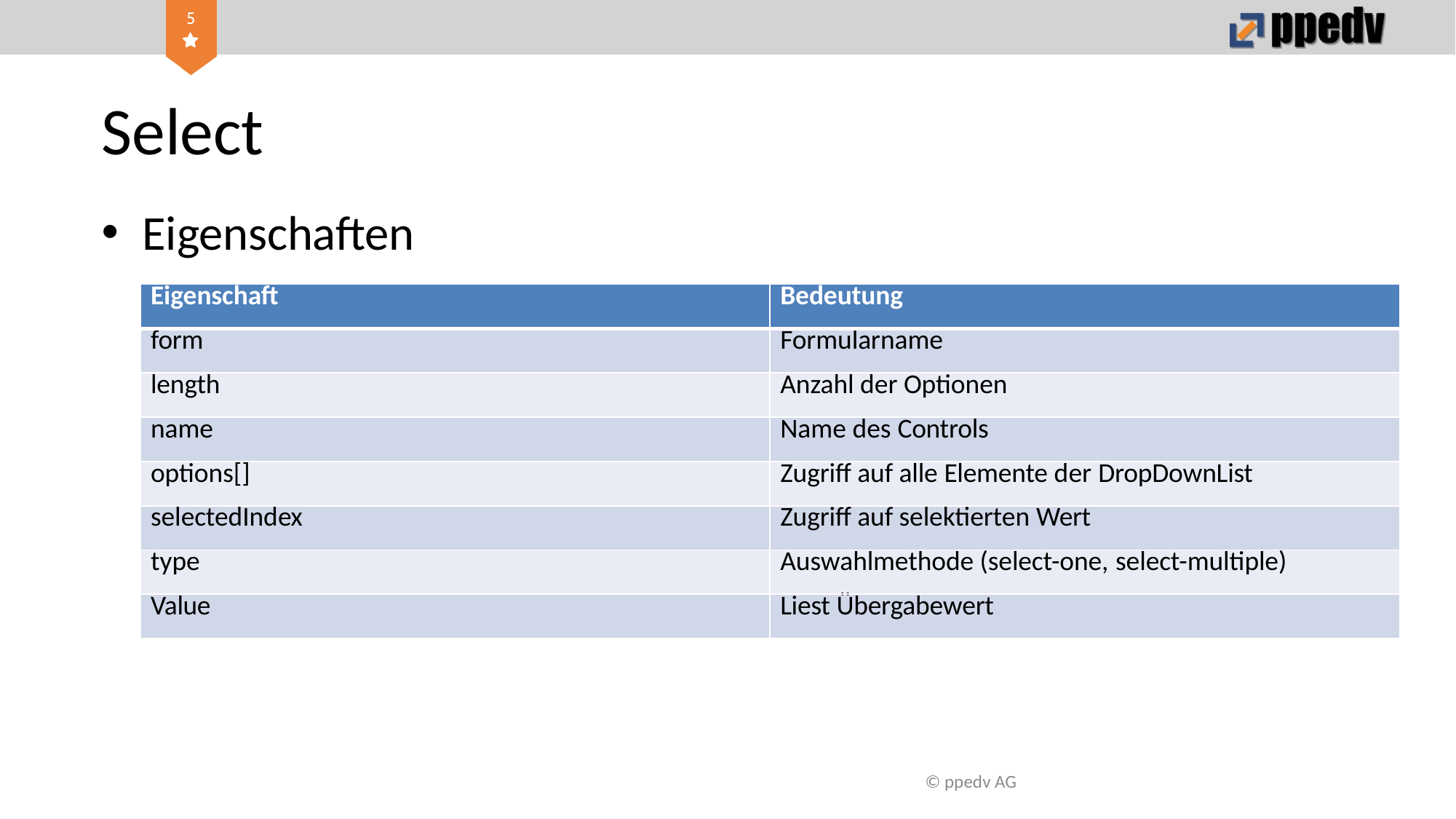

# Select
Eigenschaften
| Eigenschaft | Bedeutung |
| --- | --- |
| form | Formularname |
| length | Anzahl der Optionen |
| name | Name des Controls |
| options[] | Zugriff auf alle Elemente der DropDownList |
| selectedIndex | Zugriff auf selektierten Wert |
| type | Auswahlmethode (select-one, select-multiple) |
| Value | Liest Übergabewert |
© ppedv AG